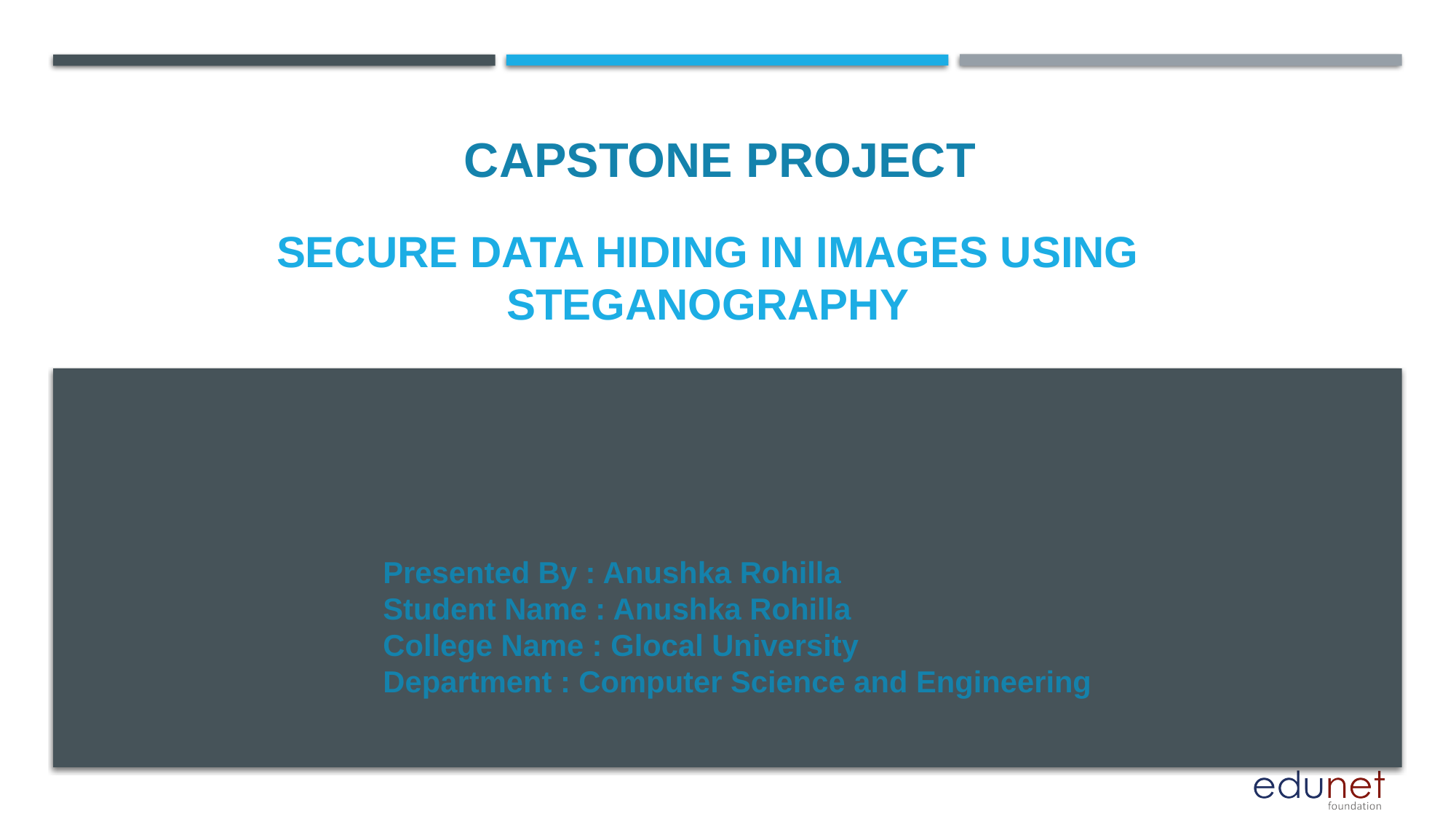

CAPSTONE PROJECT
# SECURE DATA HIDING IN IMAGES USING STEGANOGRAPHY
Presented By : Anushka Rohilla
Student Name : Anushka Rohilla
College Name : Glocal University                                             Department : Computer Science and Engineering